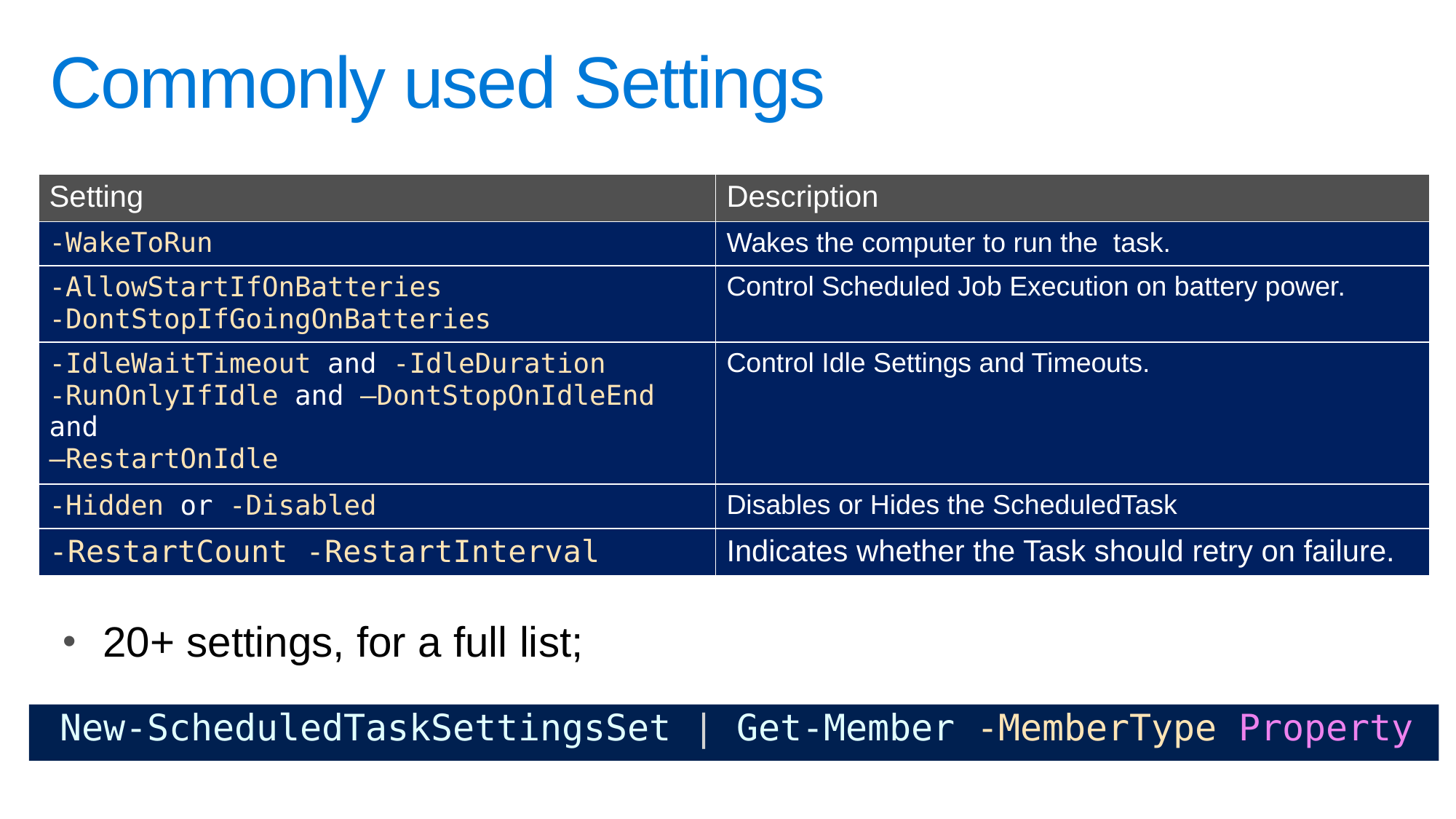

# Commonly used Settings
| Setting | Description |
| --- | --- |
| -WakeToRun | Wakes the computer to run the task. |
| -AllowStartIfOnBatteries -DontStopIfGoingOnBatteries | Control Scheduled Job Execution on battery power. |
| -IdleWaitTimeout and -IdleDuration -RunOnlyIfIdle and –DontStopOnIdleEnd and –RestartOnIdle | Control Idle Settings and Timeouts. |
| -Hidden or -Disabled | Disables or Hides the ScheduledTask |
| -RestartCount -RestartInterval | Indicates whether the Task should retry on failure. |
20+ settings, for a full list;

 New-ScheduledTaskSettingsSet | Get-Member -MemberType Property